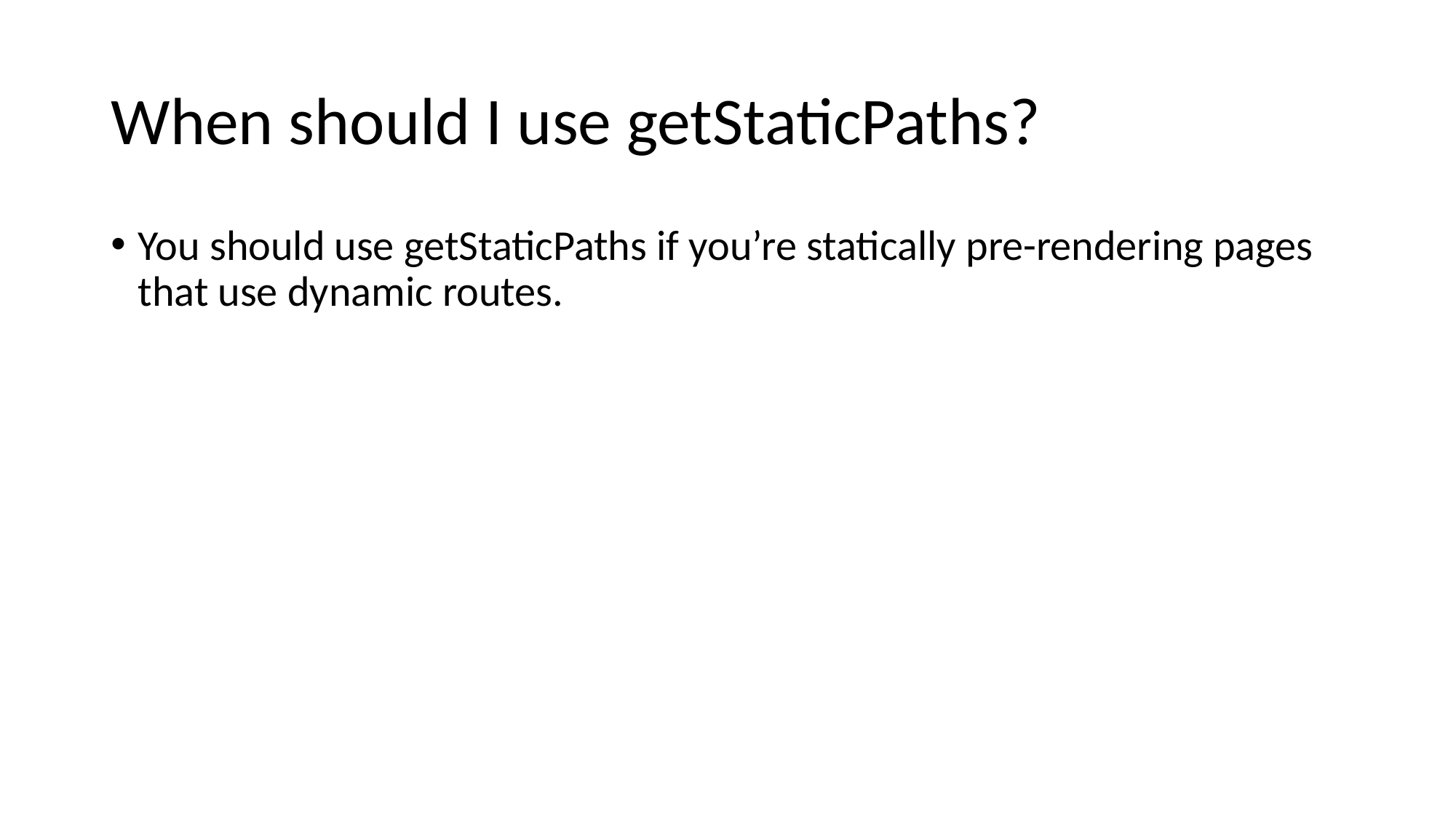

# When should I use getStaticPaths?
You should use getStaticPaths if you’re statically pre-rendering pages that use dynamic routes.